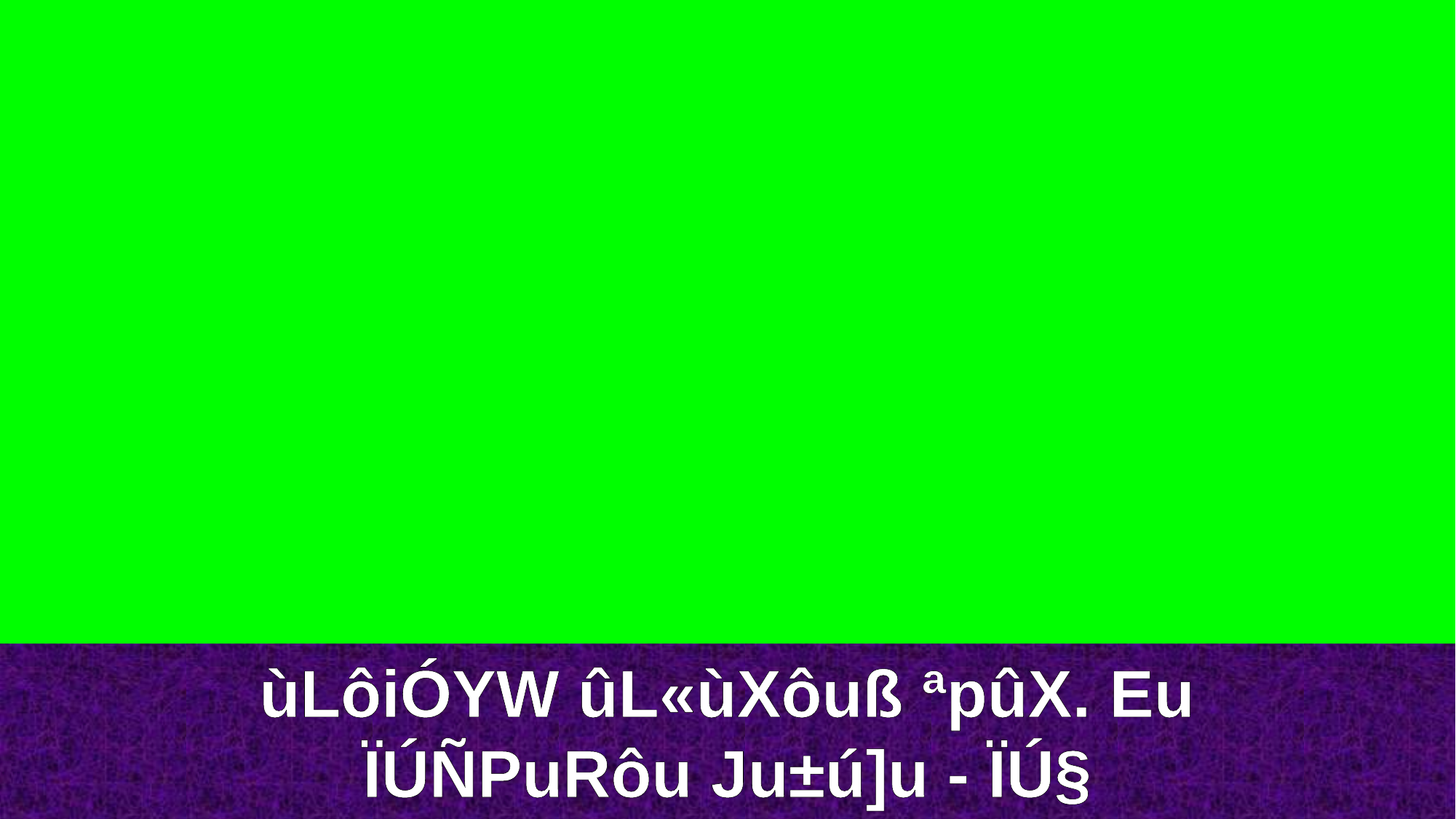

ùLôiÓYW ûL«ùXôuß ªpûX. Eu
ÏÚÑPuRôu Ju±ú]u - ÏÚ§